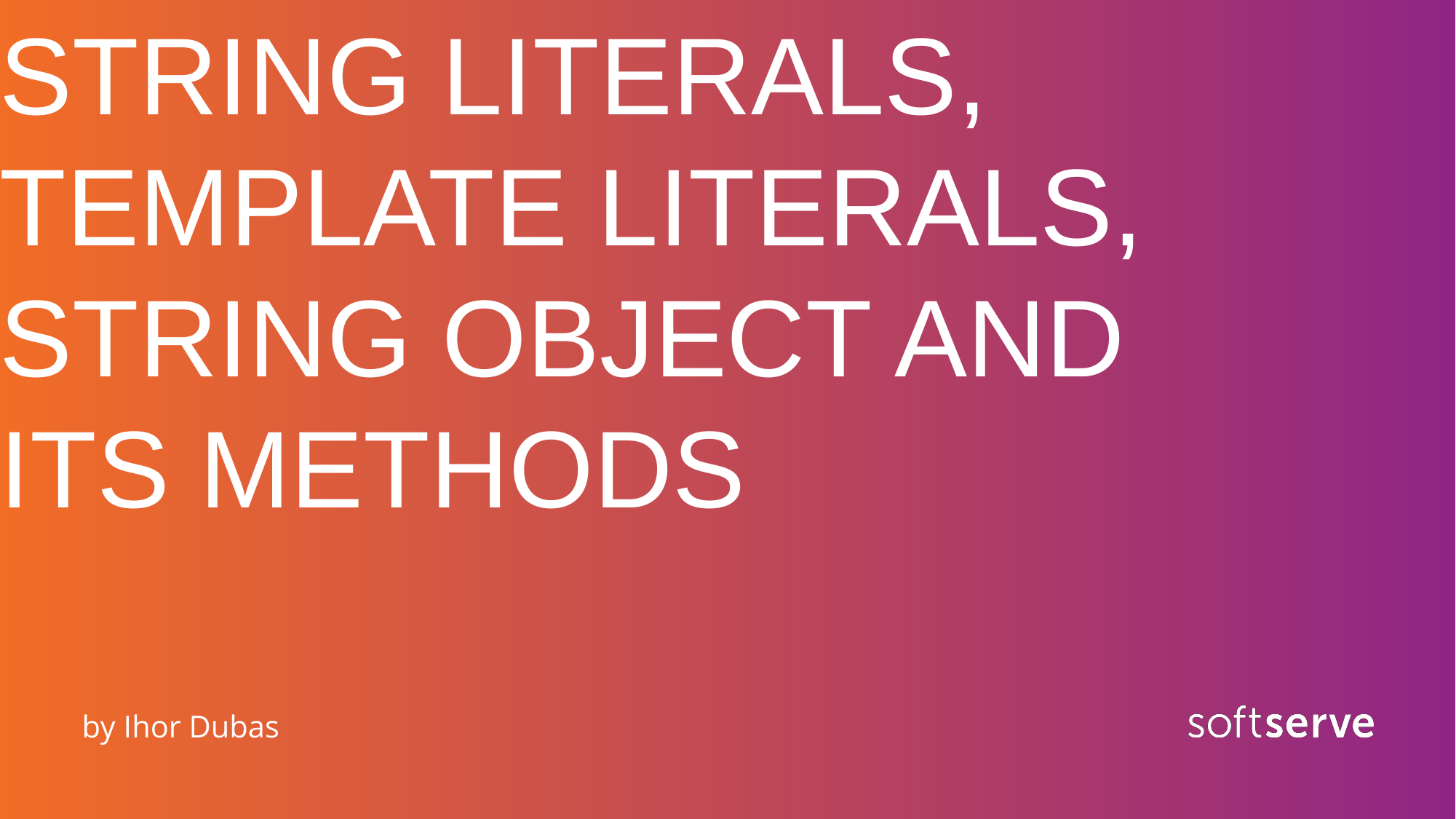

# STRING LITERALS, TEMPLATE LITERALS, STRING OBJECT AND ITS METHODS
by Ihor Dubas